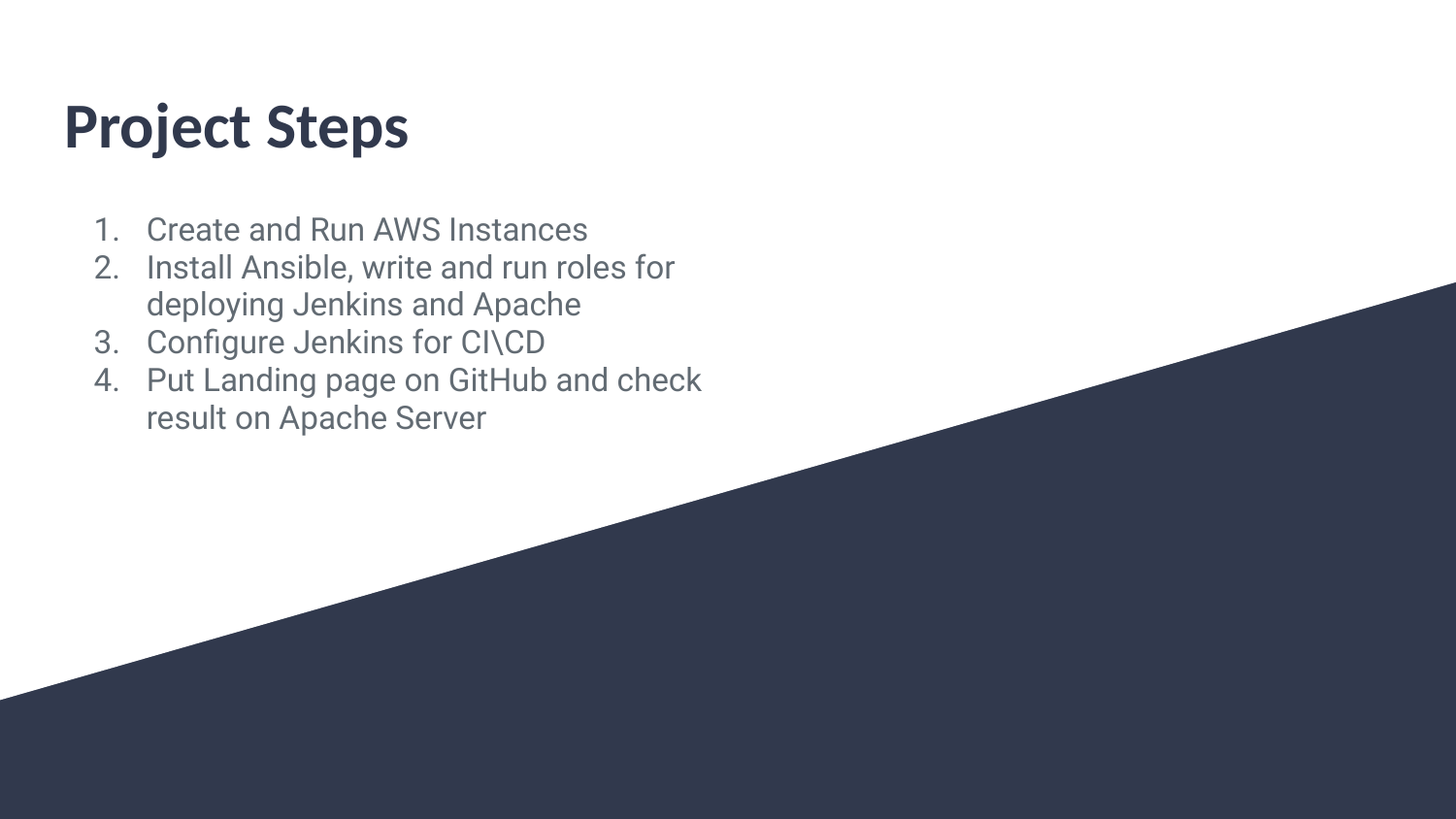

# Project Steps
Create and Run AWS Instances
Install Ansible, write and run roles for deploying Jenkins and Apache
Configure Jenkins for CI\CD
Put Landing page on GitHub and check result on Apache Server